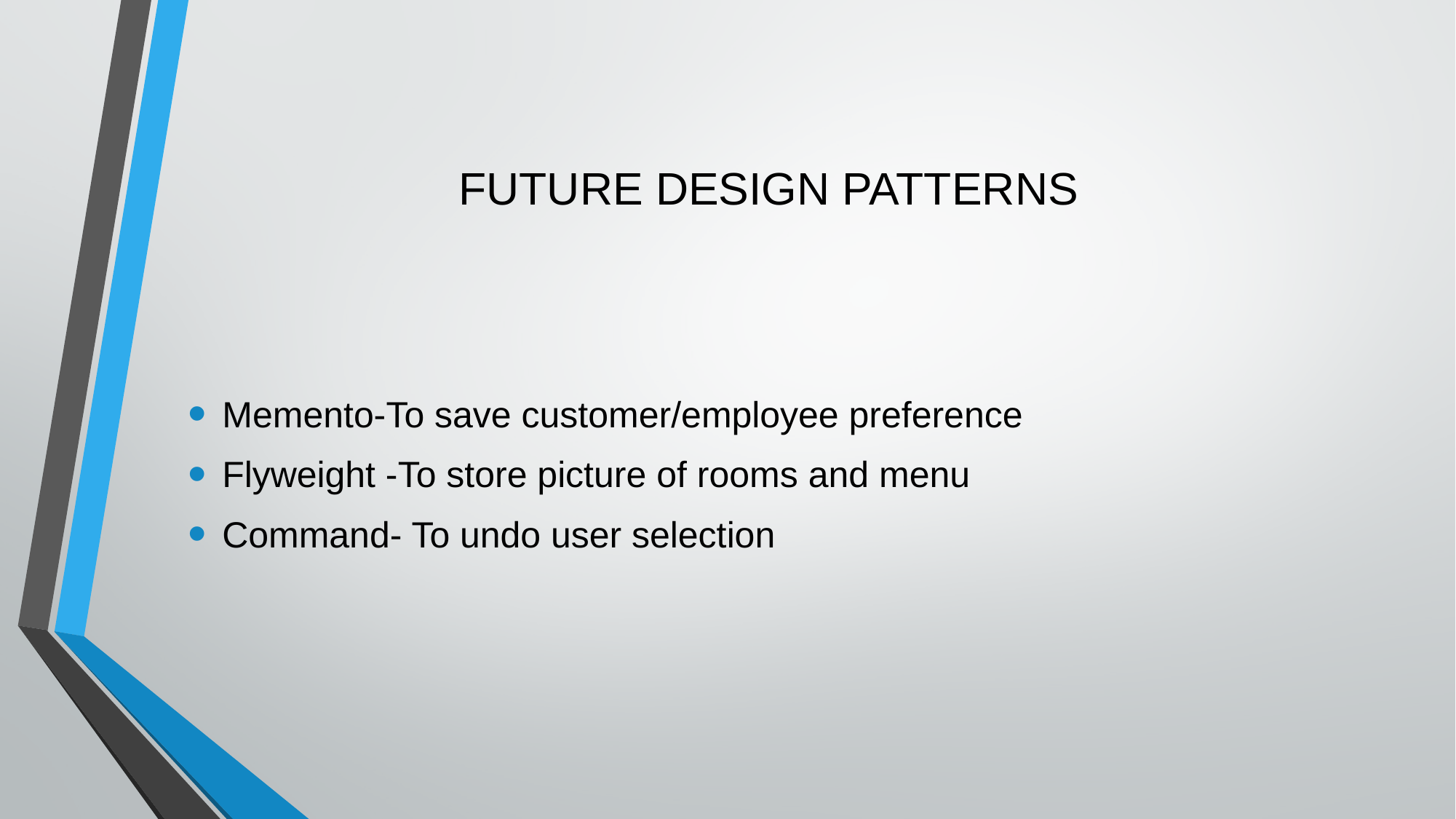

# FUTURE DESIGN PATTERNS
Memento-To save customer/employee preference
Flyweight -To store picture of rooms and menu
Command- To undo user selection